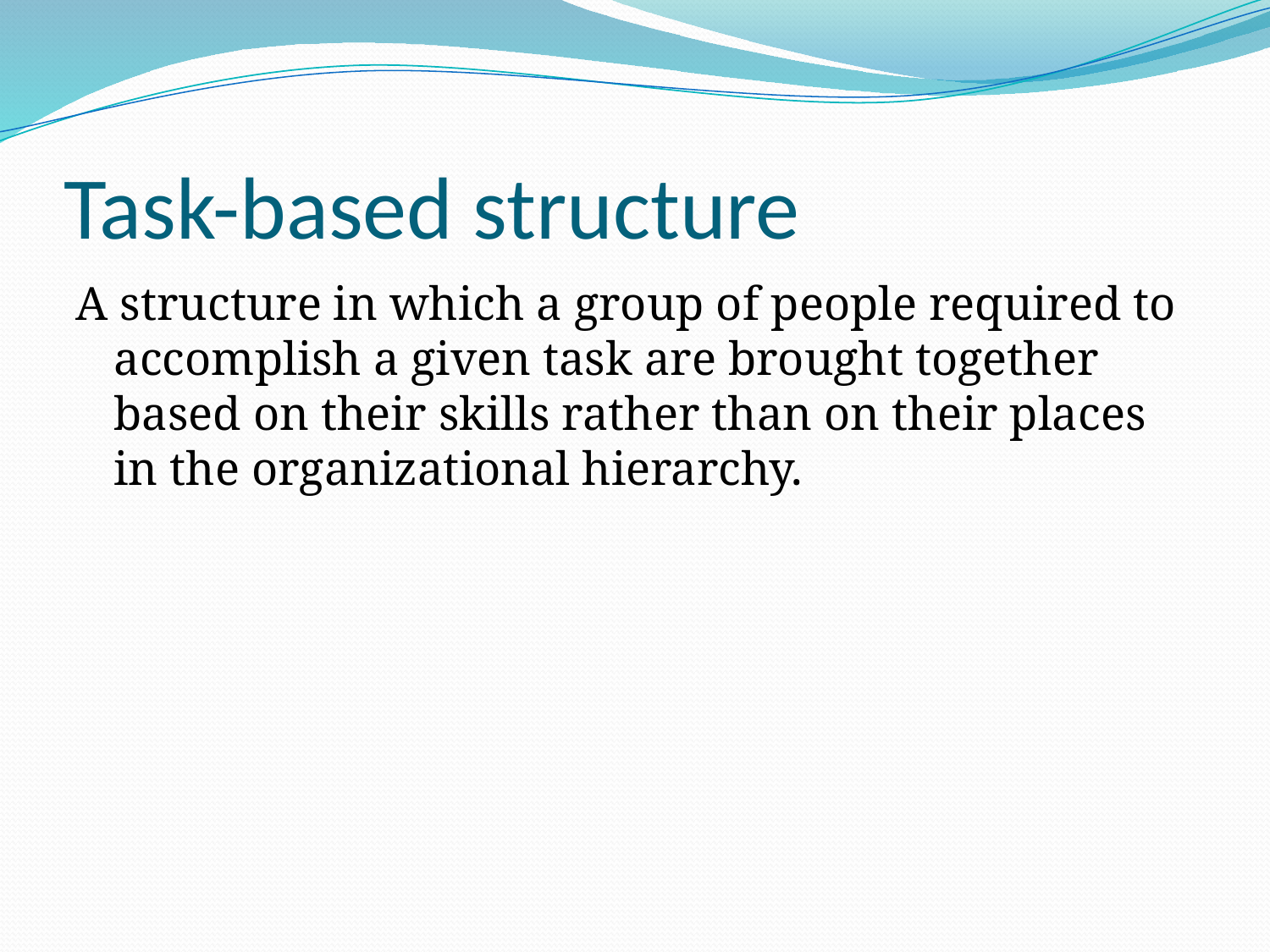

# Task-based structure
A structure in which a group of people required to accomplish a given task are brought together based on their skills rather than on their places in the organizational hierarchy.